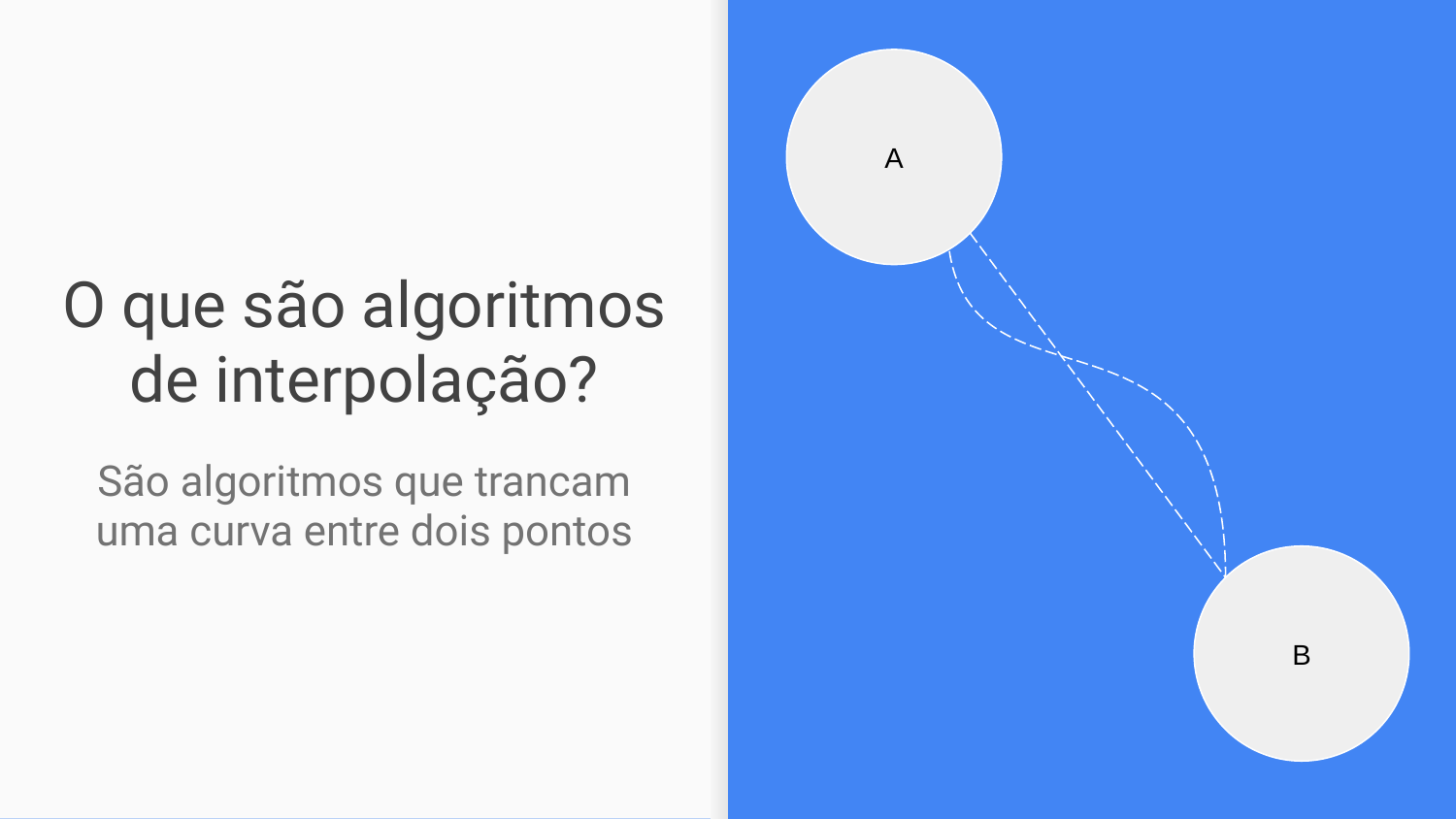

A
# O que são algoritmos de interpolação?
São algoritmos que trancam uma curva entre dois pontos
B